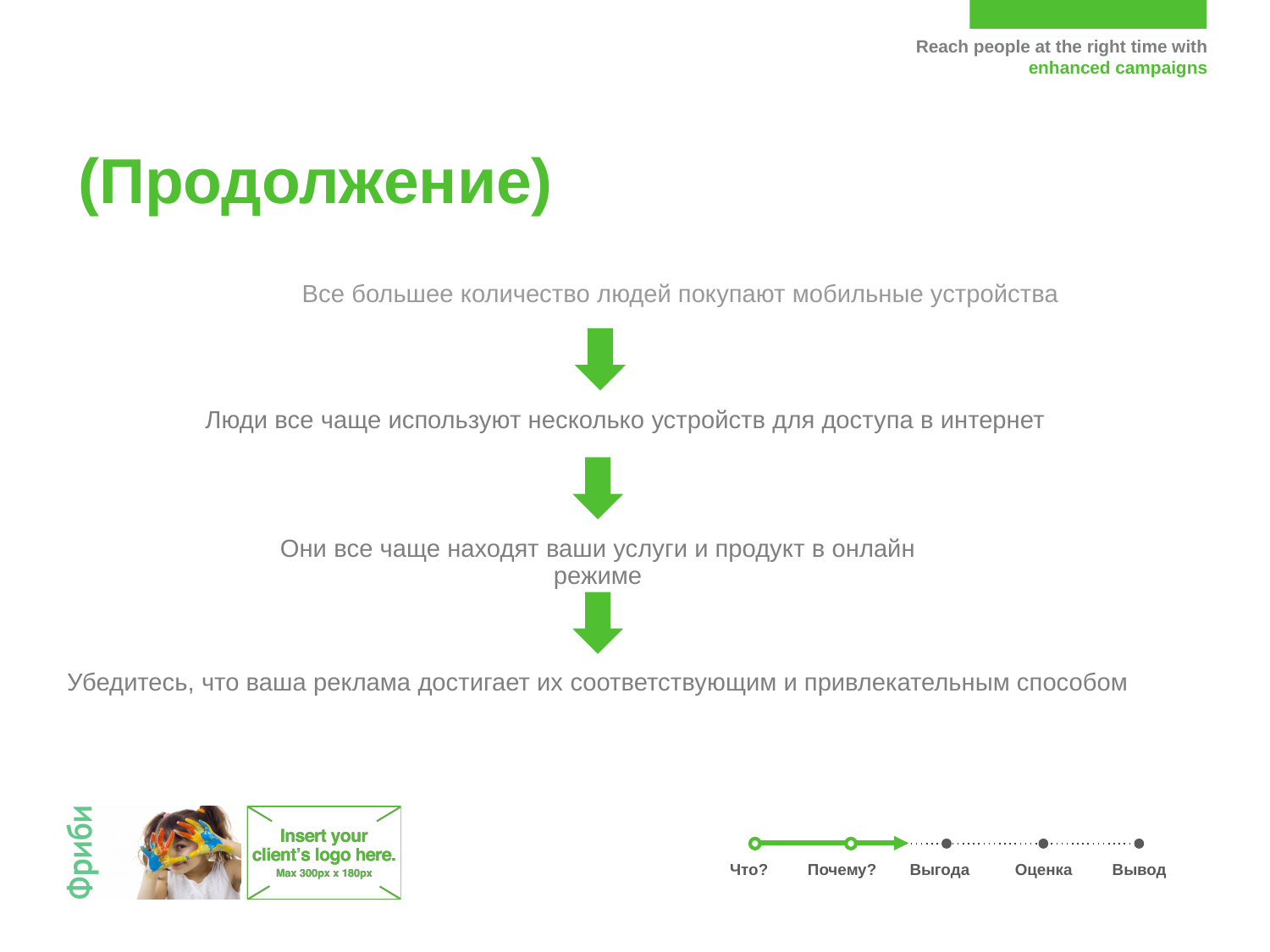

(Продолжение)
Все большее количество людей покупают мобильные устройства

Люди все чаще используют несколько устройств для доступа в интернет

Они все чаще находят ваши услуги и продукт в онлайн режиме

Убедитесь, что ваша реклама достигает их соответствующим и привлекательным способом

Почему?
Выгода
Оценка
Вывод
Что?